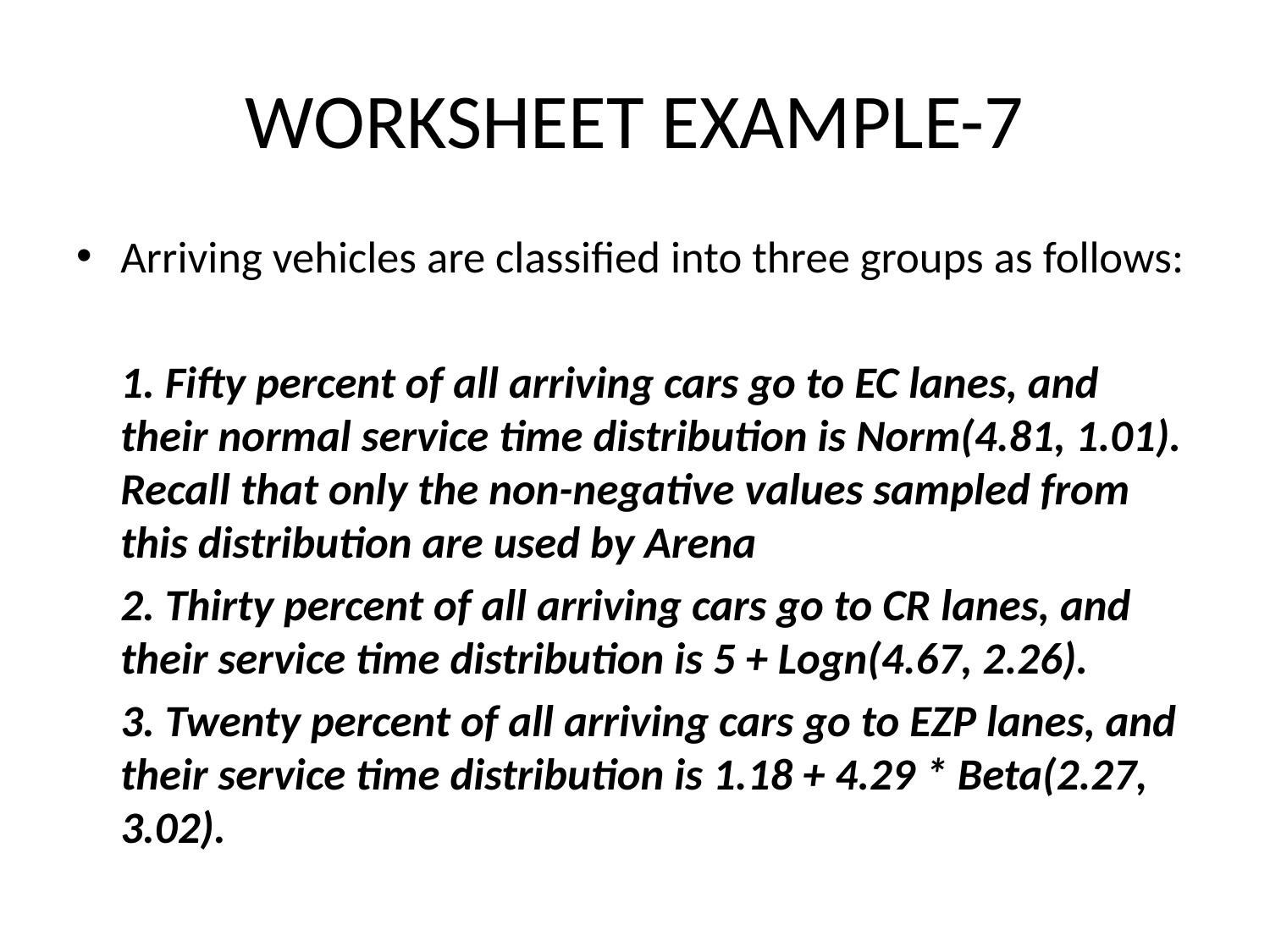

# WORKSHEET EXAMPLE-7
Arriving vehicles are classified into three groups as follows:

	1. Fifty percent of all arriving cars go to EC lanes, and their normal service time distribution is Norm(4.81, 1.01). Recall that only the non-negative values sampled from this distribution are used by Arena
	2. Thirty percent of all arriving cars go to CR lanes, and their service time distribution is 5 + Logn(4.67, 2.26).
	3. Twenty percent of all arriving cars go to EZP lanes, and their service time distribution is 1.18 + 4.29 * Beta(2.27, 3.02).